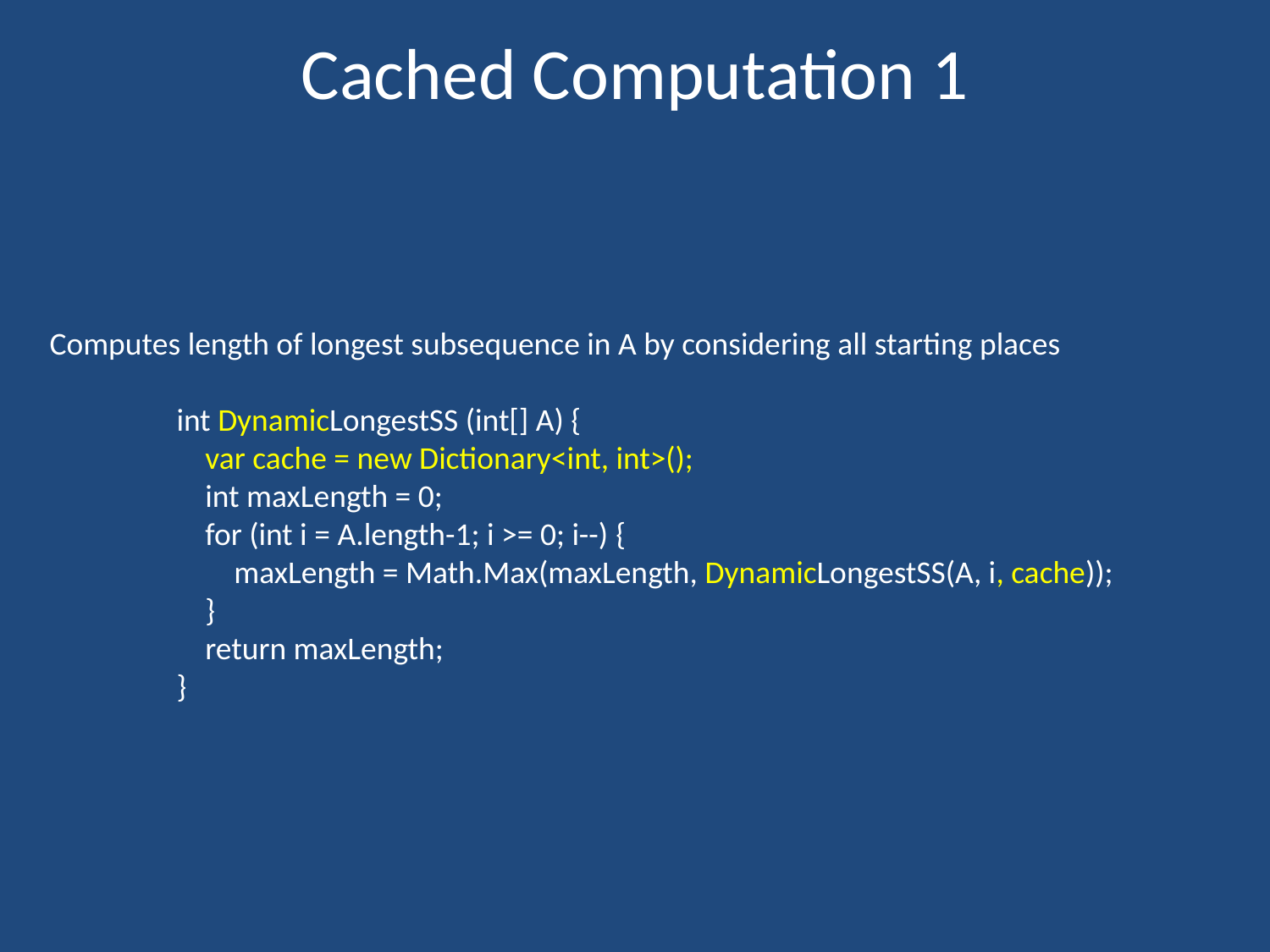

# Cached Computation 1
Computes length of longest subsequence in A by considering all starting places

int DynamicLongestSS (int[] A) {
    var cache = new Dictionary<int, int>();
    int maxLength = 0;
    for (int i = A.length-1; i >= 0; i--) {
        maxLength = Math.Max(maxLength, DynamicLongestSS(A, i, cache));
    }
    return maxLength;
}